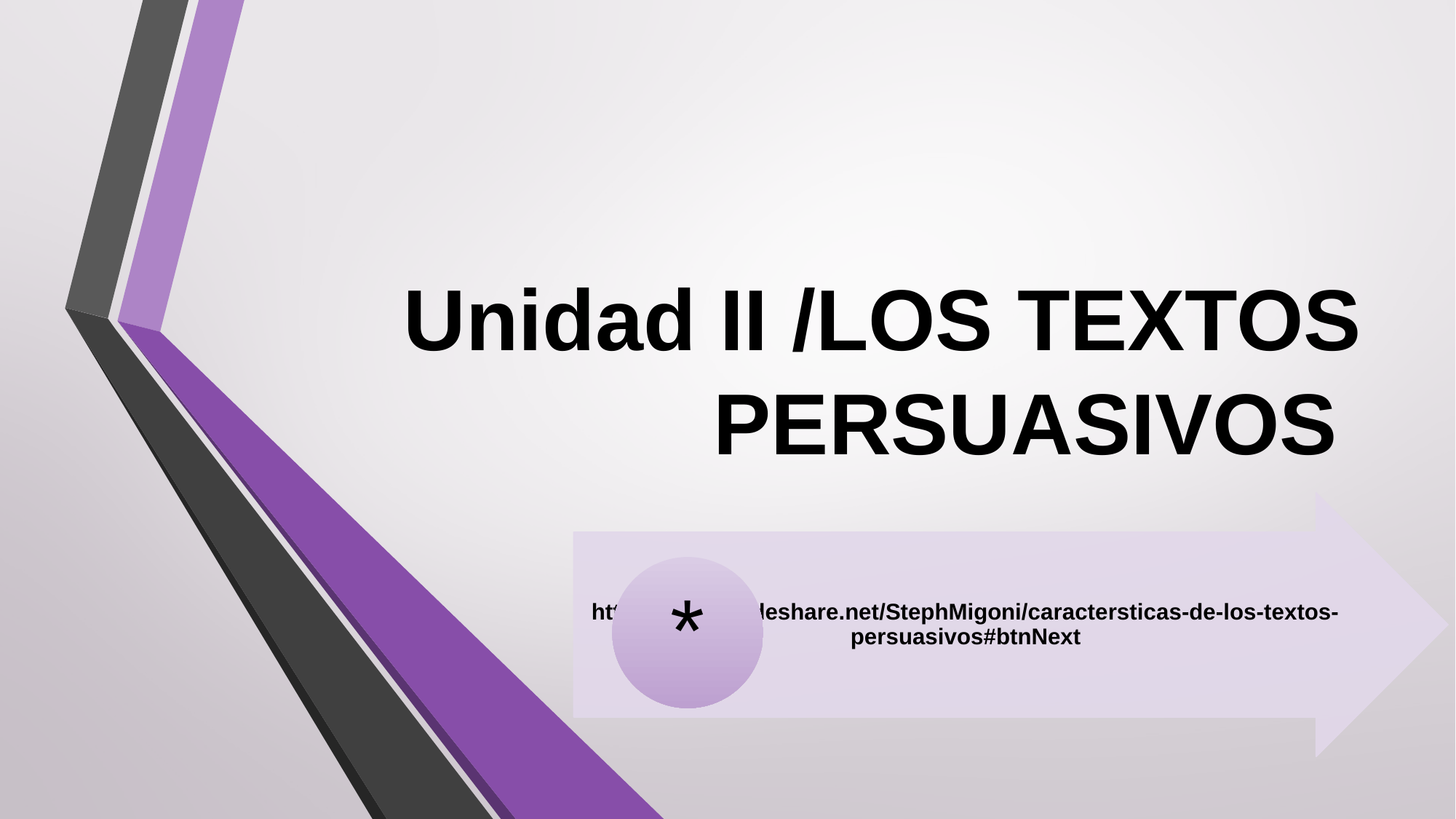

# Unidad II /LOS TEXTOS PERSUASIVOS
https://www.slideshare.net/StephMigoni/caractersticas-de-los-textos-persuasivos#btnNext
*